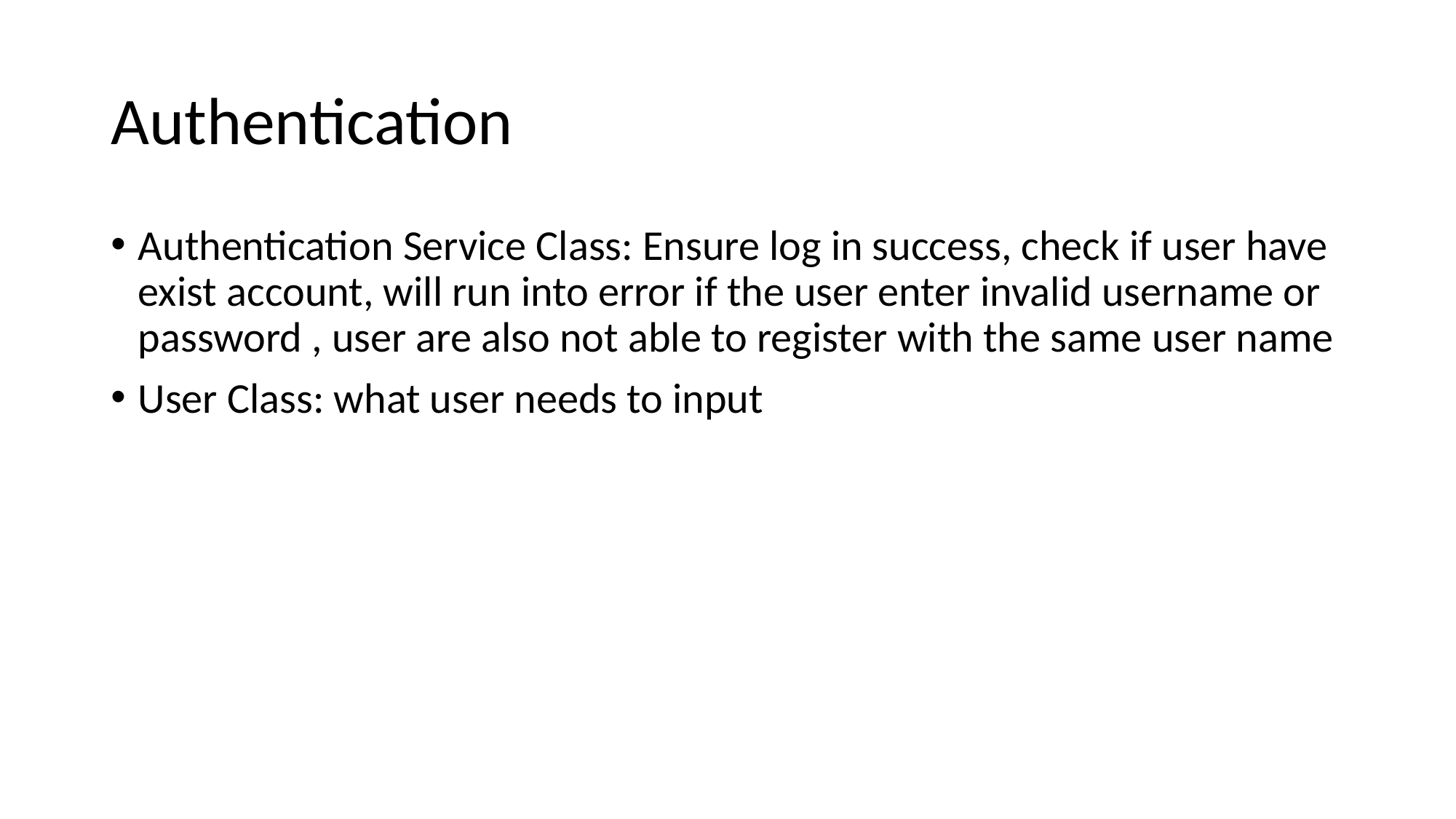

# Authentication
Authentication Service Class: Ensure log in success, check if user have exist account, will run into error if the user enter invalid username or password , user are also not able to register with the same user name
User Class: what user needs to input